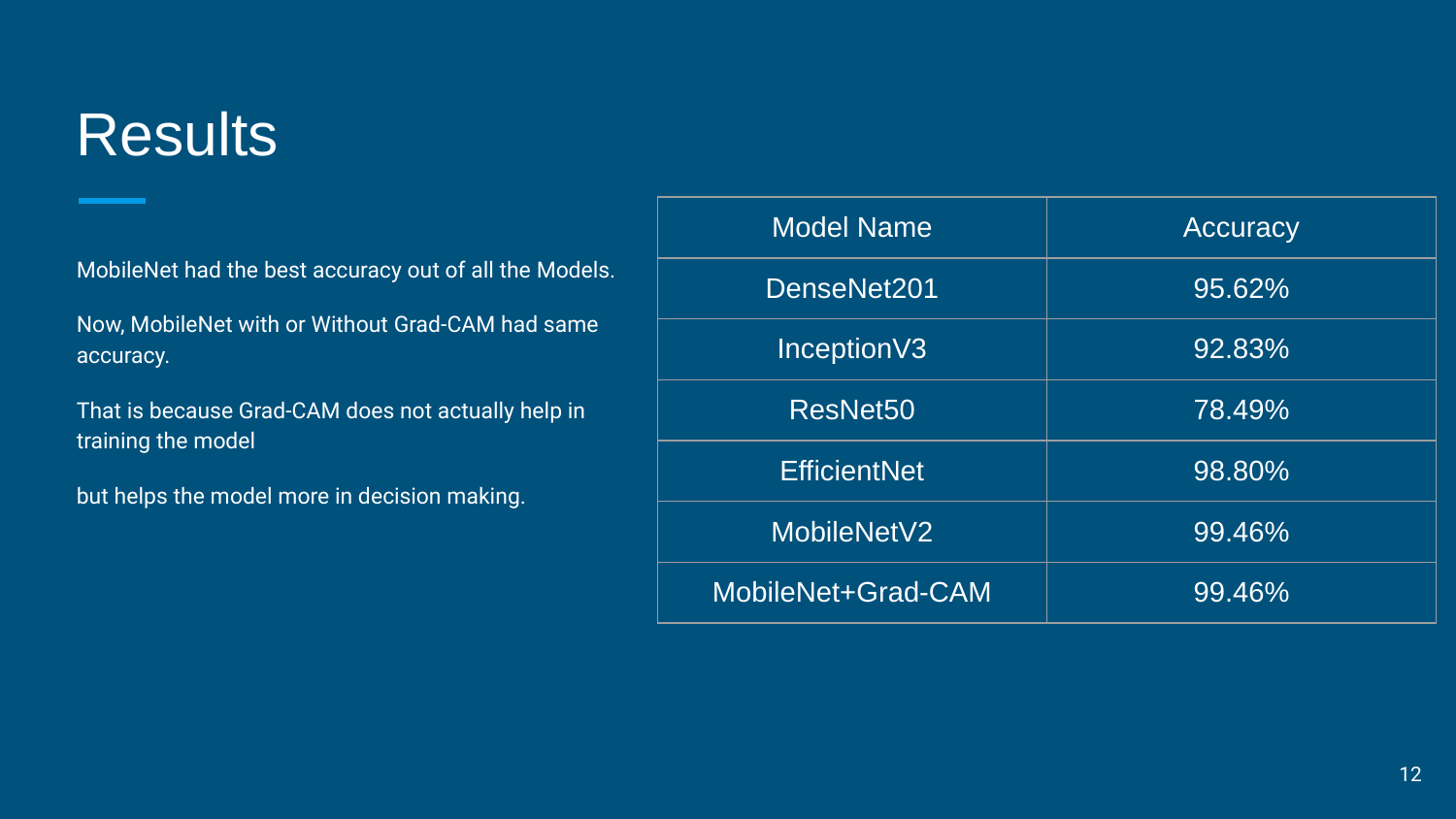

# Results
| Model Name | Accuracy |
| --- | --- |
| DenseNet201 | 95.62% |
| InceptionV3 | 92.83% |
| ResNet50 | 78.49% |
| EfficientNet | 98.80% |
| MobileNetV2 | 99.46% |
| MobileNet+Grad-CAM | 99.46% |
MobileNet had the best accuracy out of all the Models.
Now, MobileNet with or Without Grad-CAM had same accuracy.
That is because Grad-CAM does not actually help in training the model
but helps the model more in decision making.
12